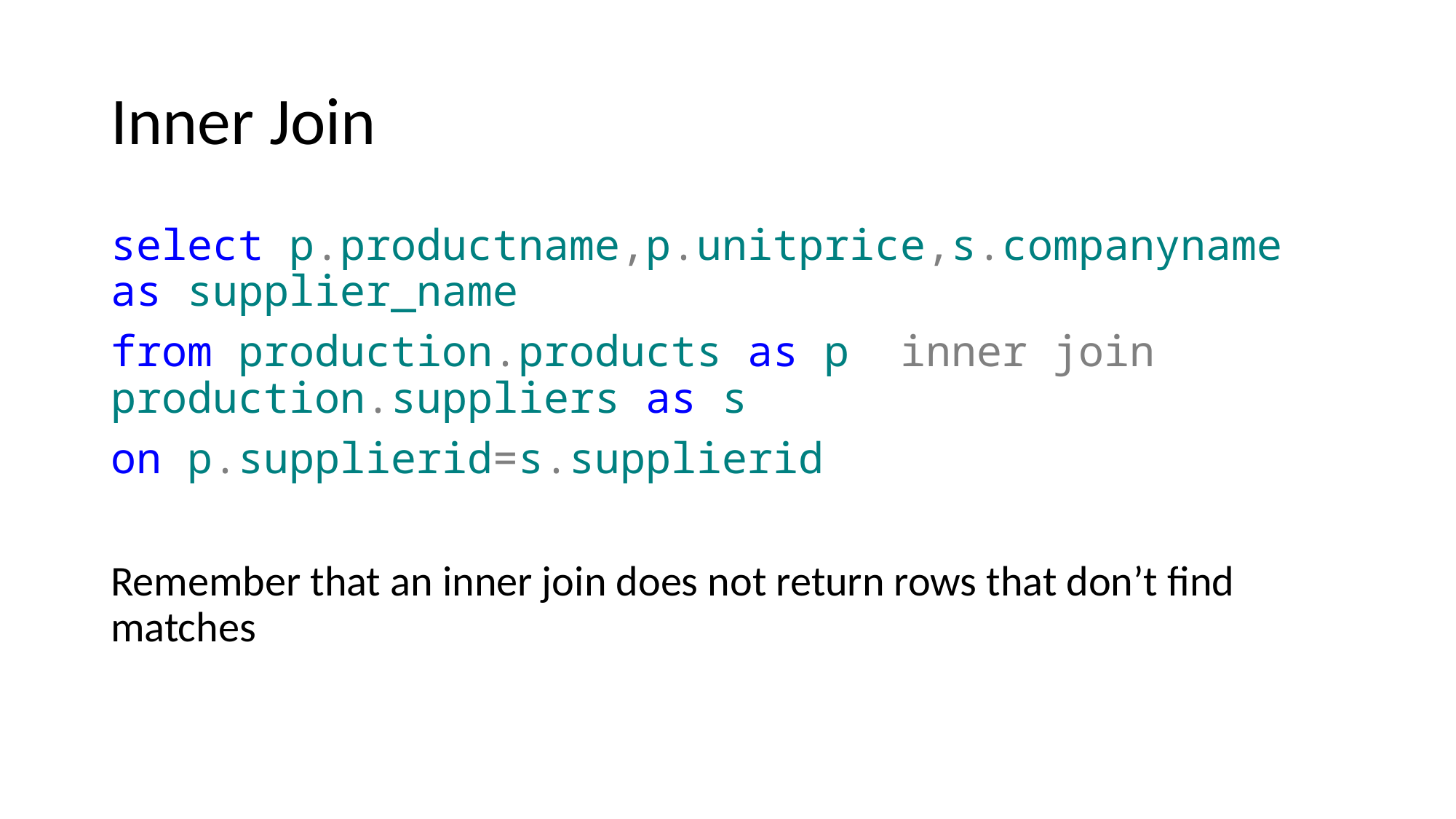

# Inner Join
select p.productname,p.unitprice,s.companyname as supplier_name
from production.products as p  inner join production.suppliers as s
on p.supplierid=s.supplierid

Remember that an inner join does not return rows that don’t find matches
75